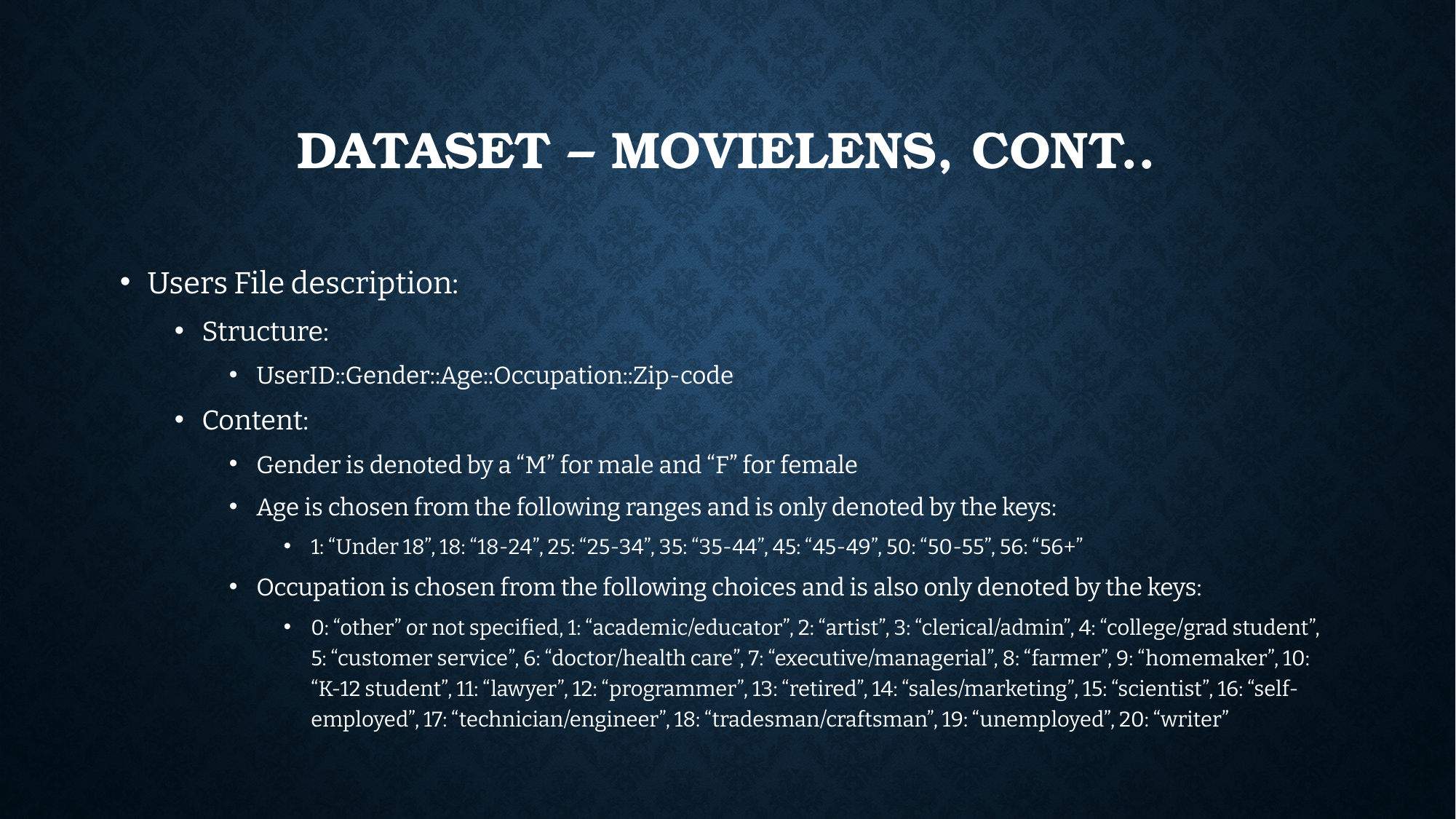

# Dataset – movielens, cont..
Users File description:
Structure:
UserID::Gender::Age::Occupation::Zip-code
Content:
Gender is denoted by a “M” for male and “F” for female
Age is chosen from the following ranges and is only denoted by the keys:
1: “Under 18”, 18: “18-24”, 25: “25-34”, 35: “35-44”, 45: “45-49”, 50: “50-55”, 56: “56+”
Occupation is chosen from the following choices and is also only denoted by the keys:
0: “other” or not specified, 1: “academic/educator”, 2: “artist”, 3: “clerical/admin”, 4: “college/grad student”, 5: “customer service”, 6: “doctor/health care”, 7: “executive/managerial”, 8: “farmer”, 9: “homemaker”, 10: “K-12 student”, 11: “lawyer”, 12: “programmer”, 13: “retired”, 14: “sales/marketing”, 15: “scientist”, 16: “self-employed”, 17: “technician/engineer”, 18: “tradesman/craftsman”, 19: “unemployed”, 20: “writer”